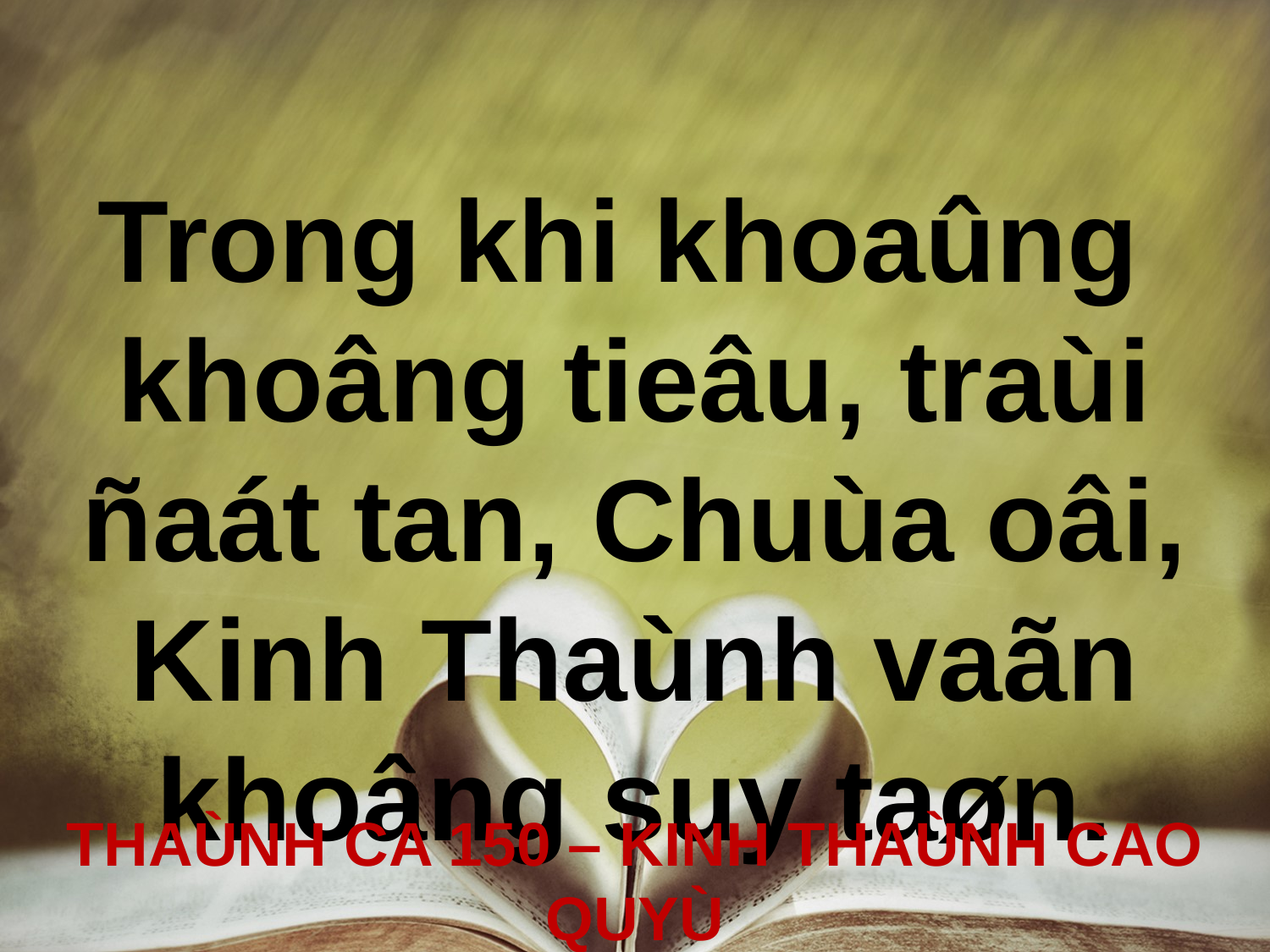

Trong khi khoaûng
khoâng tieâu, traùi ñaát tan, Chuùa oâi, Kinh Thaùnh vaãn khoâng suy taøn.
THAÙNH CA 150 – KINH THAÙNH CAO QUYÙ